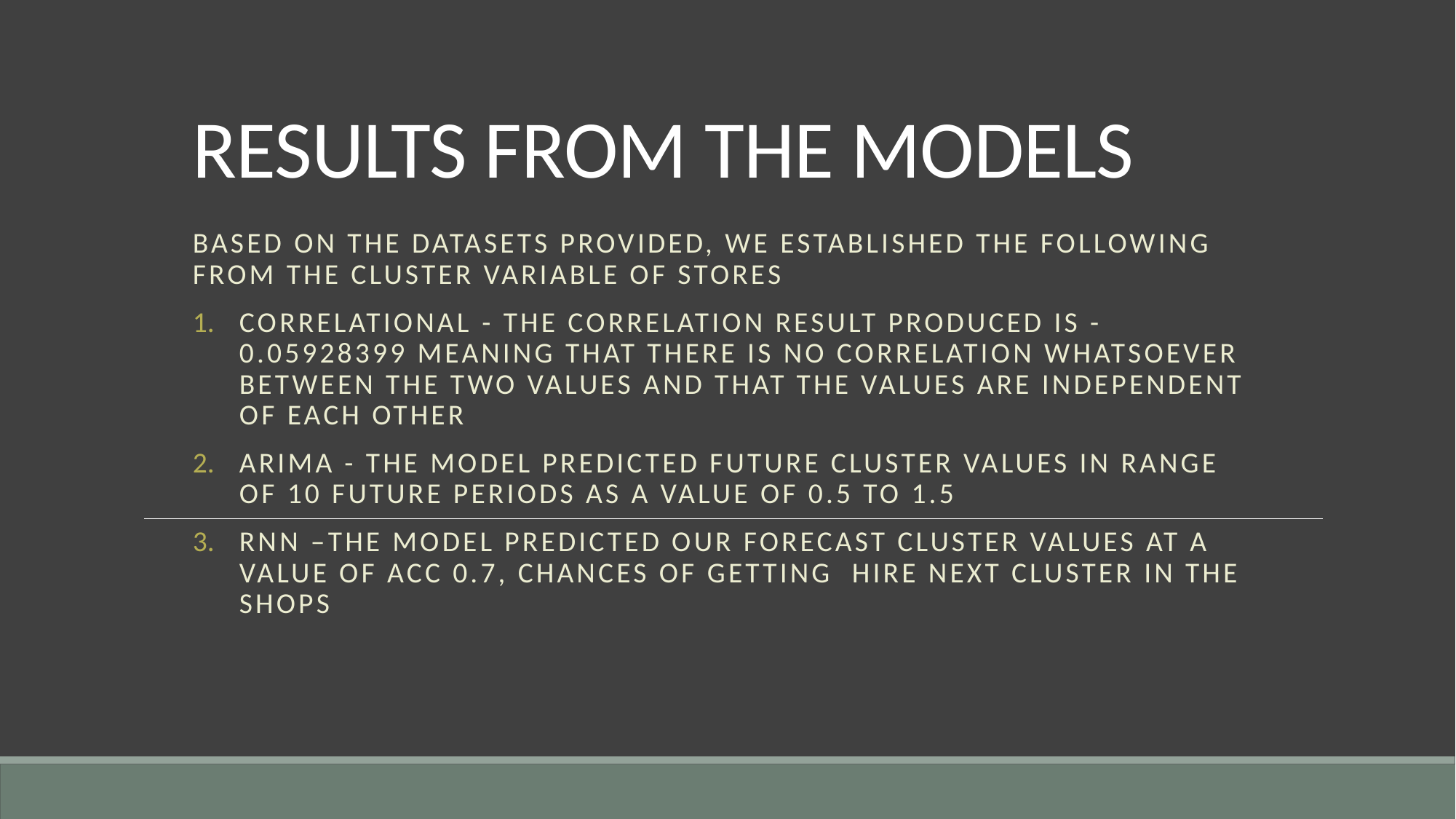

# RESULTS FROM THE MODELS
Based on the datasets provided, we established the following from the cluster variable of stores
Correlational - The correlation result produced is -0.05928399 meaning that there is no correlation whatsoever between the two values and that the values are independent of each other
ARIMA - the model predicted future cluster values in range of 10 future periods as a value of 0.5 to 1.5
RNN –the model predicted our forecast cluster values at a value of acc 0.7, chances of getting  hire next cluster in the shops